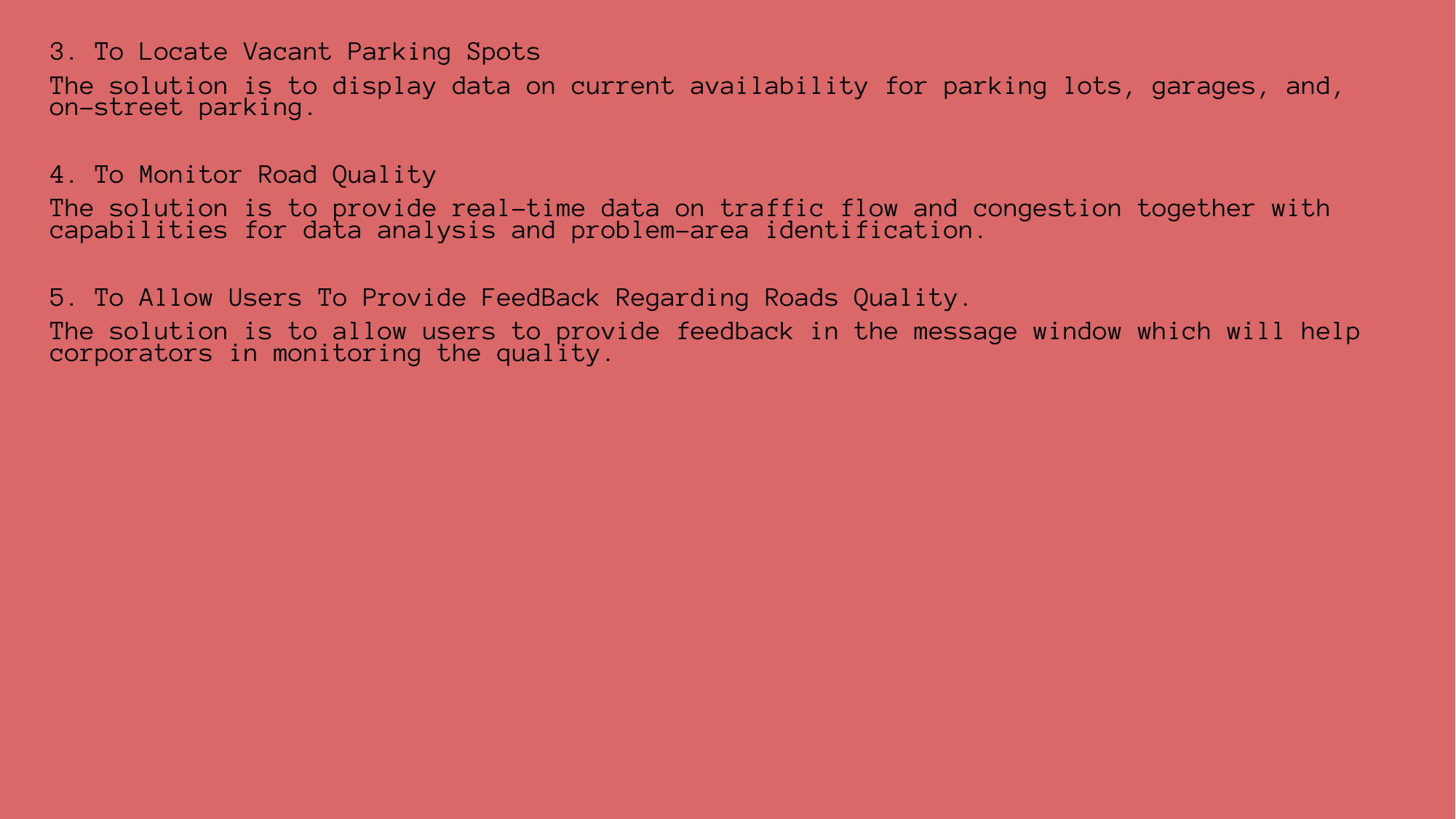

3. To Locate Vacant Parking Spots
The solution is to display data on current availability for parking lots, garages, and, on-street parking.

4. To Monitor Road Quality
The solution is to provide real-time data on traffic flow and congestion together with capabilities for data analysis and problem-area identification.

5. To Allow Users To Provide FeedBack Regarding Roads Quality.
The solution is to allow users to provide feedback in the message window which will help corporators in monitoring the quality.